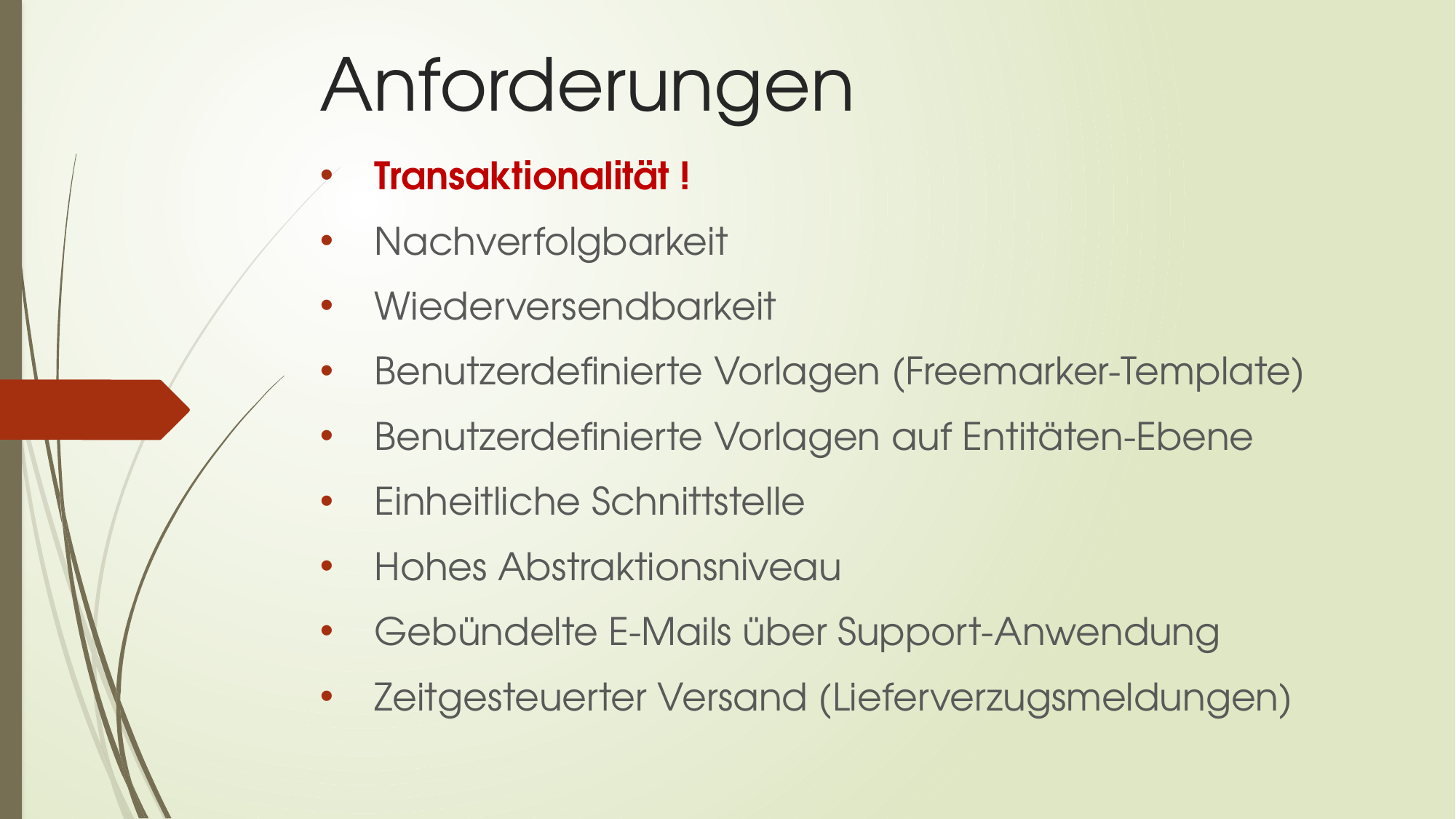

# Anforderungen
Transaktionalität !
Nachverfolgbarkeit
Wiederversendbarkeit
Benutzerdefinierte Vorlagen (Freemarker-Template)
Benutzerdefinierte Vorlagen auf Entitäten-Ebene
Einheitliche Schnittstelle
Hohes Abstraktionsniveau
Gebündelte E-Mails über Support-Anwendung
Zeitgesteuerter Versand (Lieferverzugsmeldungen)